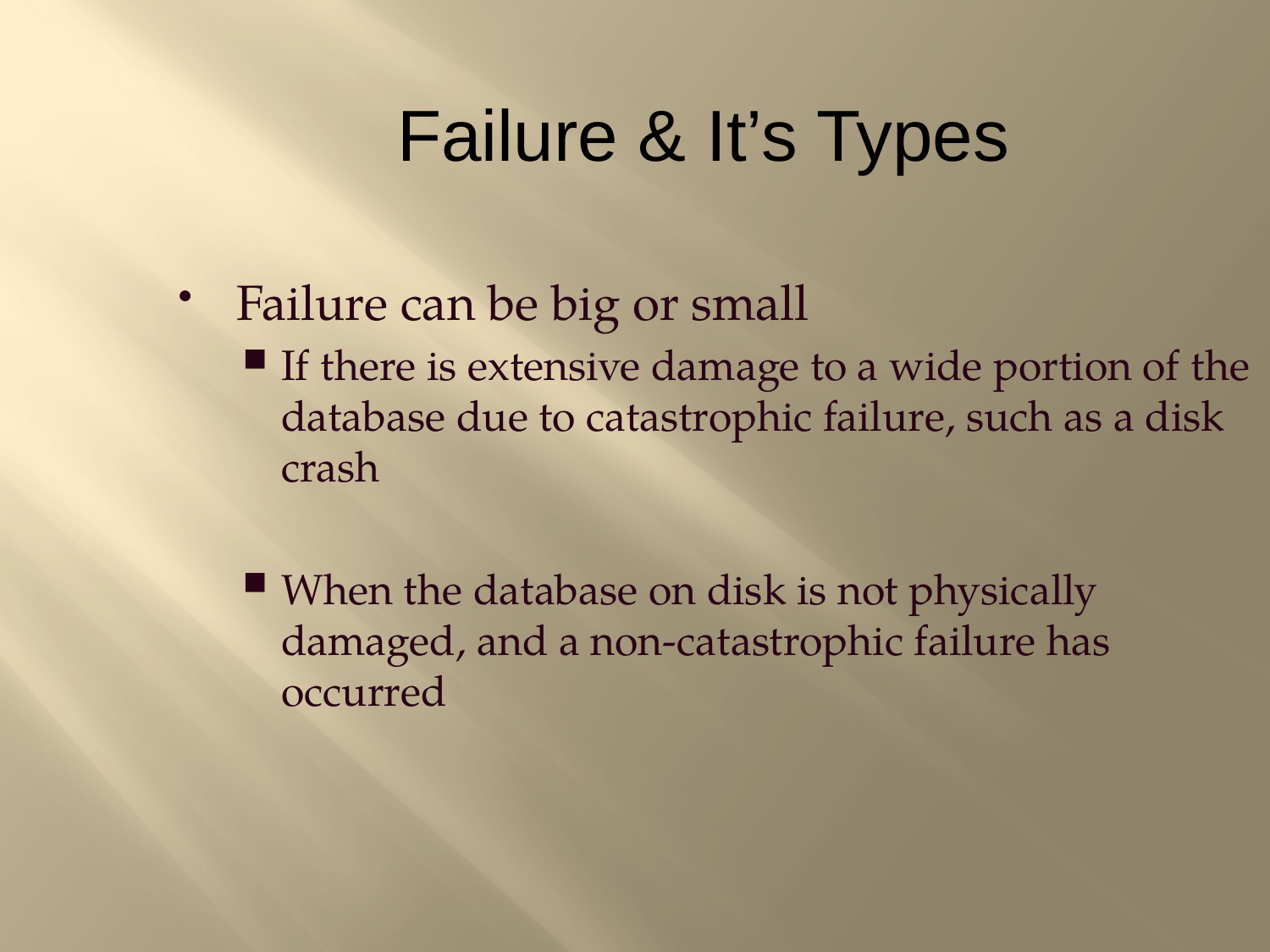

Failure & It’s Types
Failure can be big or small
If there is extensive damage to a wide portion of the database due to catastrophic failure, such as a disk crash

When the database on disk is not physically damaged, and a non-catastrophic failure has occurred